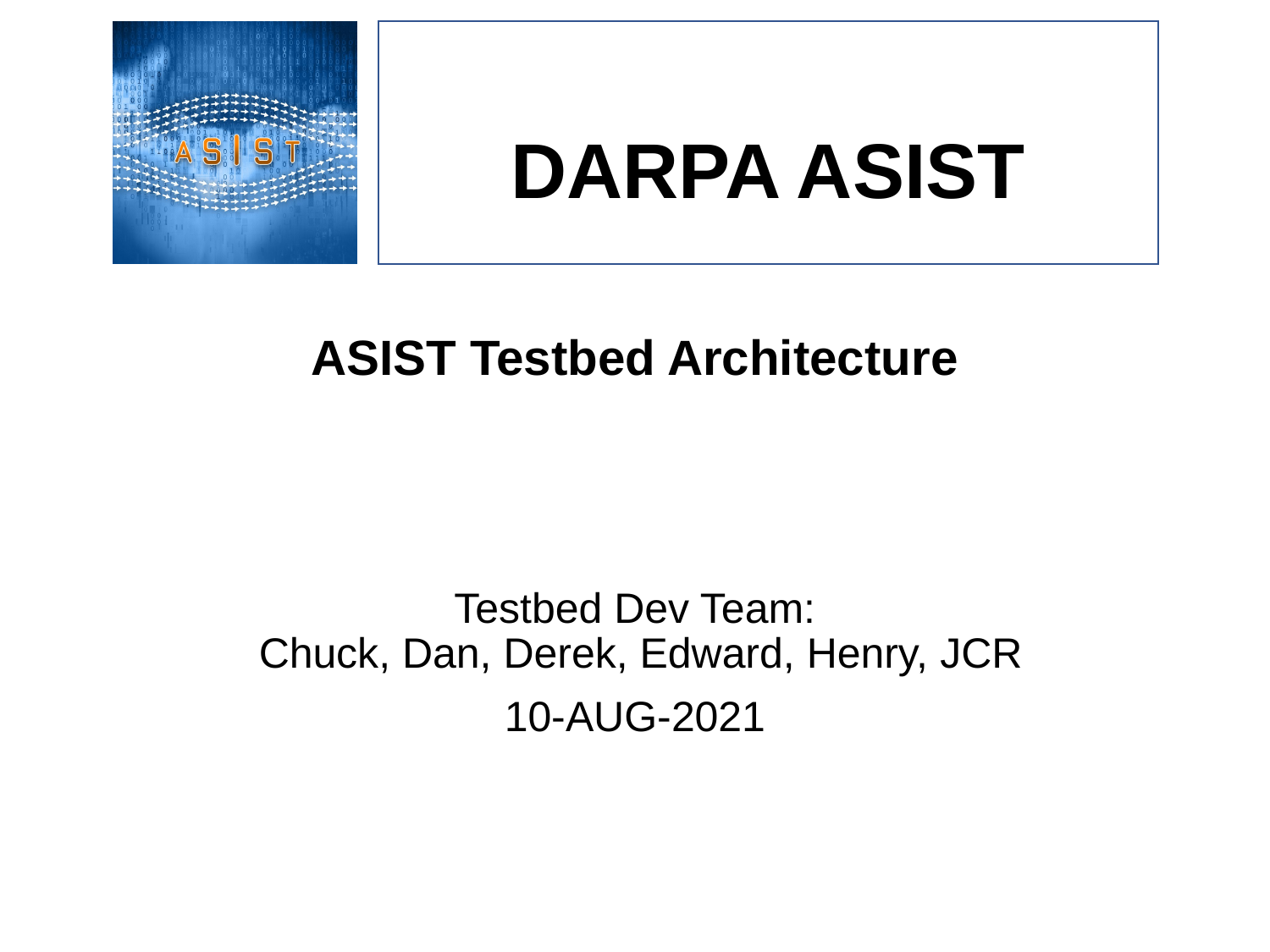

# ASIST Testbed Architecture
Testbed Dev Team:
 Chuck, Dan, Derek, Edward, Henry, JCR
10-AUG-2021